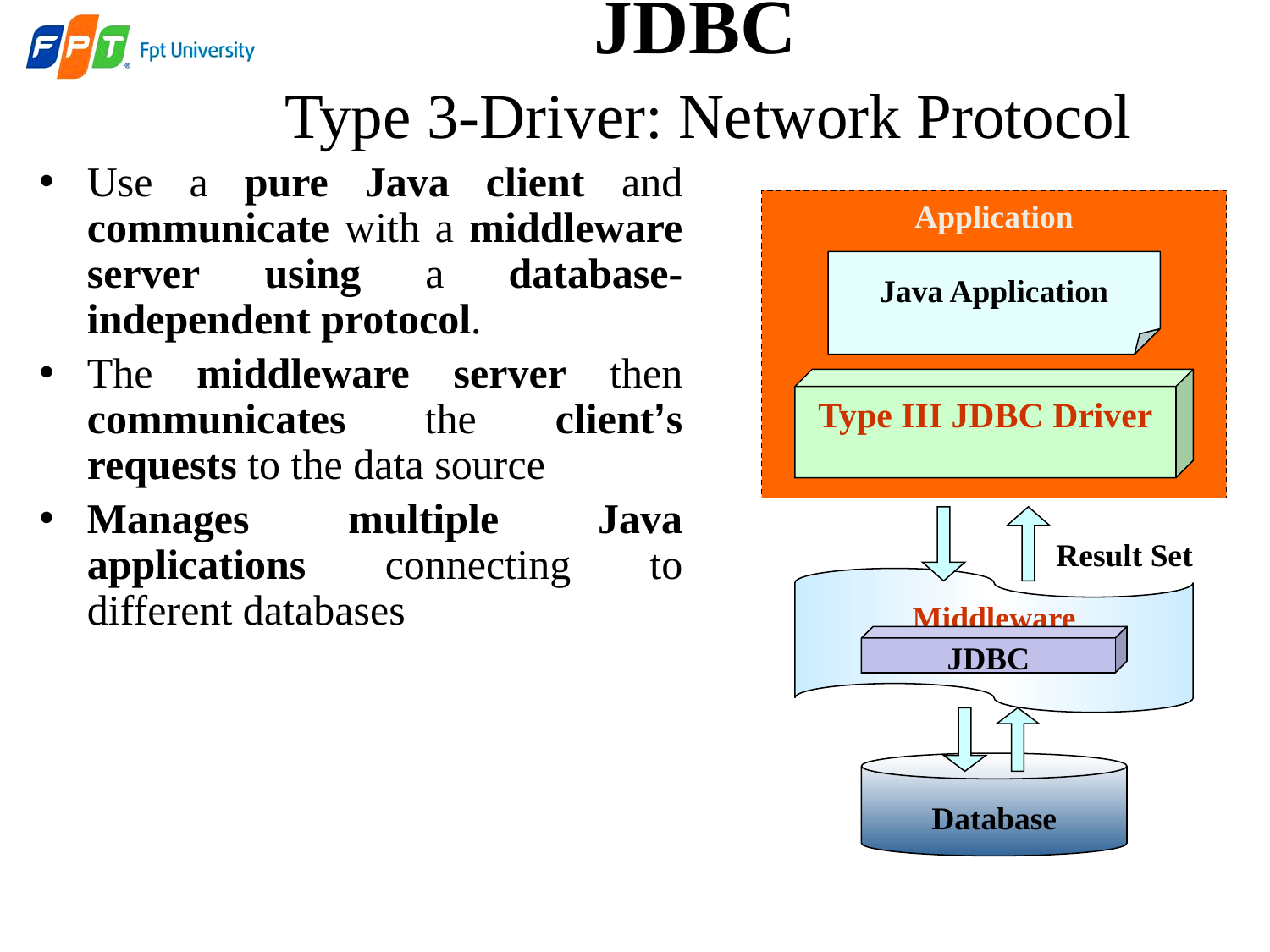

JDBC
 Type 3-Driver: Network Protocol
Use a pure Java client and communicate with a middleware server using a database-independent protocol.
The middleware server then communicates the client’s requests to the data source
Manages multiple Java applications connecting to different databases

Application
Java Application
Type III JDBC Driver

Result Set
Middleware
JDBC

Database